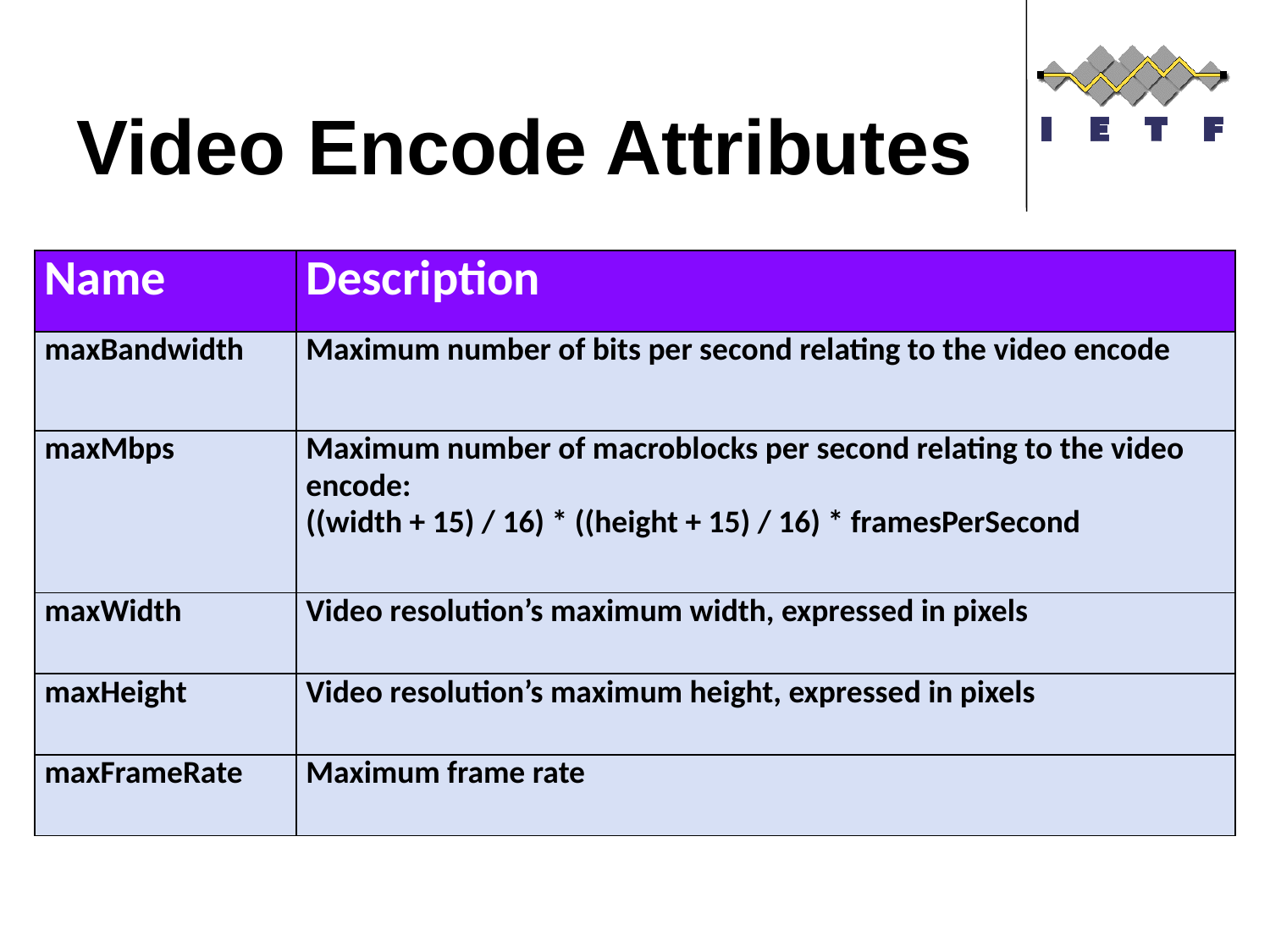

# Video Encode Attributes
| Name | Description |
| --- | --- |
| maxBandwidth | Maximum number of bits per second relating to the video encode |
| maxMbps | Maximum number of macroblocks per second relating to the video encode: ((width + 15) / 16) \* ((height + 15) / 16) \* framesPerSecond |
| maxWidth | Video resolution’s maximum width, expressed in pixels |
| maxHeight | Video resolution’s maximum height, expressed in pixels |
| maxFrameRate | Maximum frame rate |